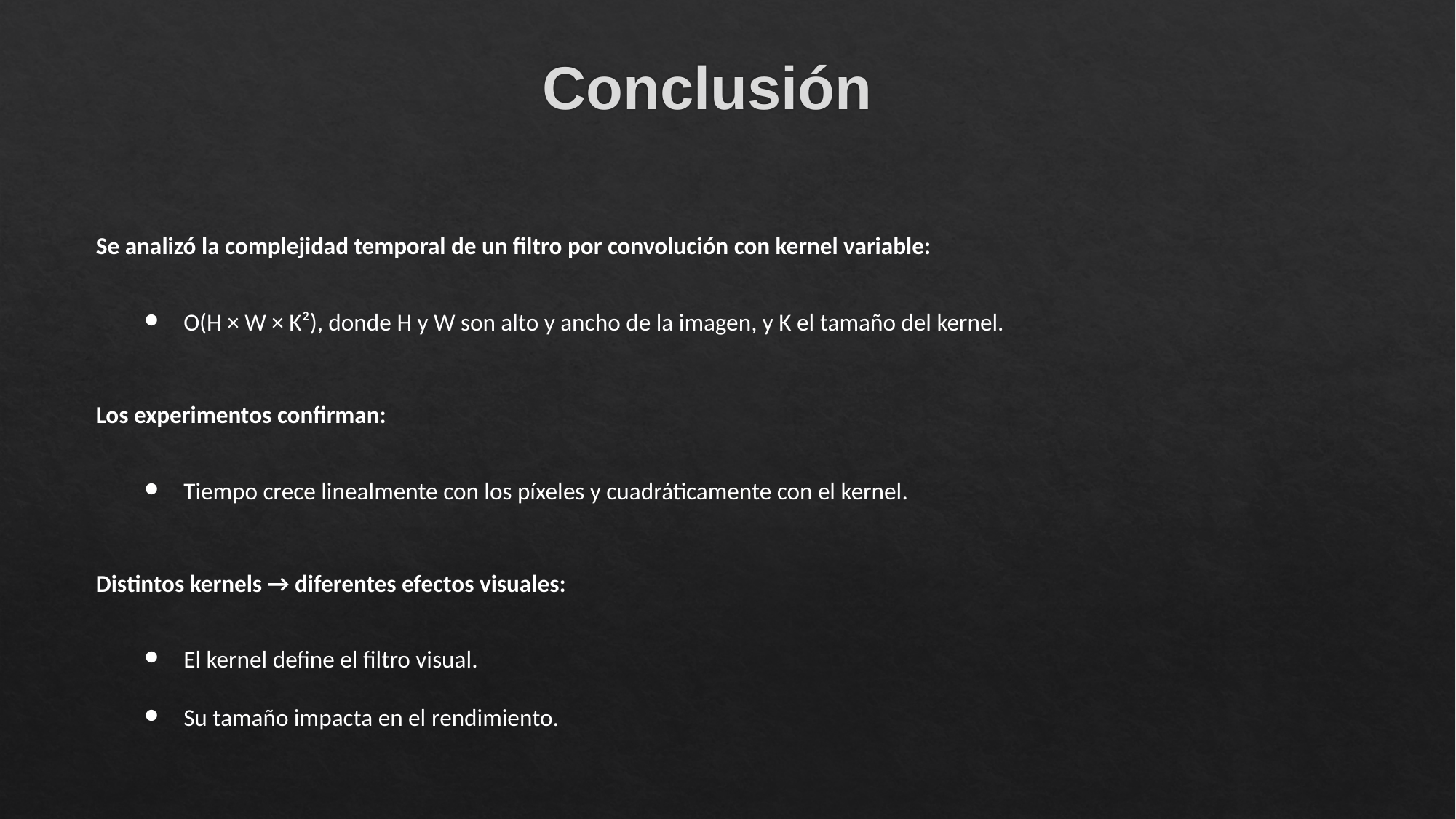

# Conclusión
Se analizó la complejidad temporal de un filtro por convolución con kernel variable:
O(H × W × K²), donde H y W son alto y ancho de la imagen, y K el tamaño del kernel.

Los experimentos confirman:
Tiempo crece linealmente con los píxeles y cuadráticamente con el kernel.

Distintos kernels → diferentes efectos visuales:
El kernel define el filtro visual.
Su tamaño impacta en el rendimiento.